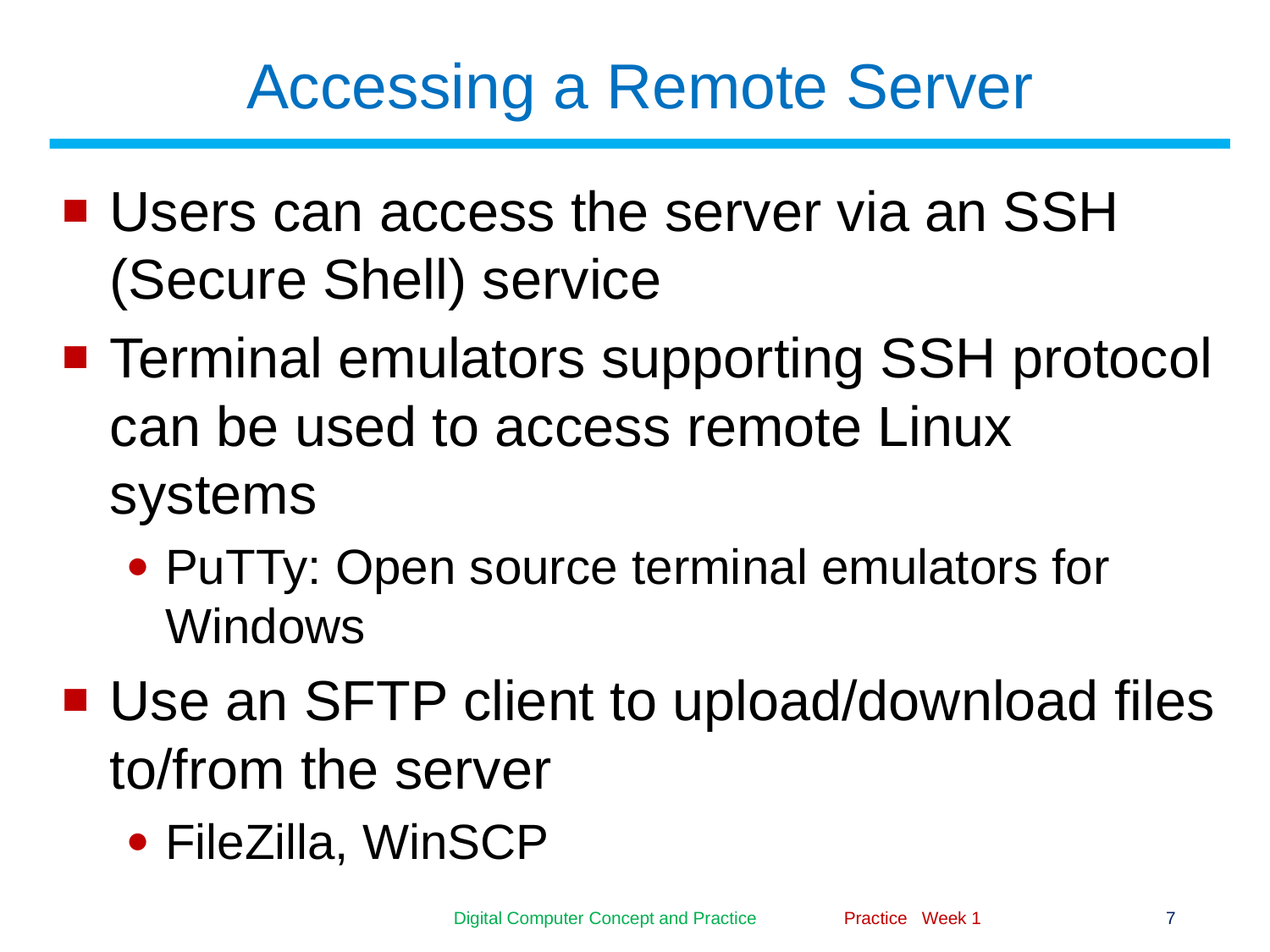

# Accessing a Remote Server
Users can access the server via an SSH (Secure Shell) service
Terminal emulators supporting SSH protocol can be used to access remote Linux systems
PuTTy: Open source terminal emulators for Windows
Use an SFTP client to upload/download files to/from the server
FileZilla, WinSCP